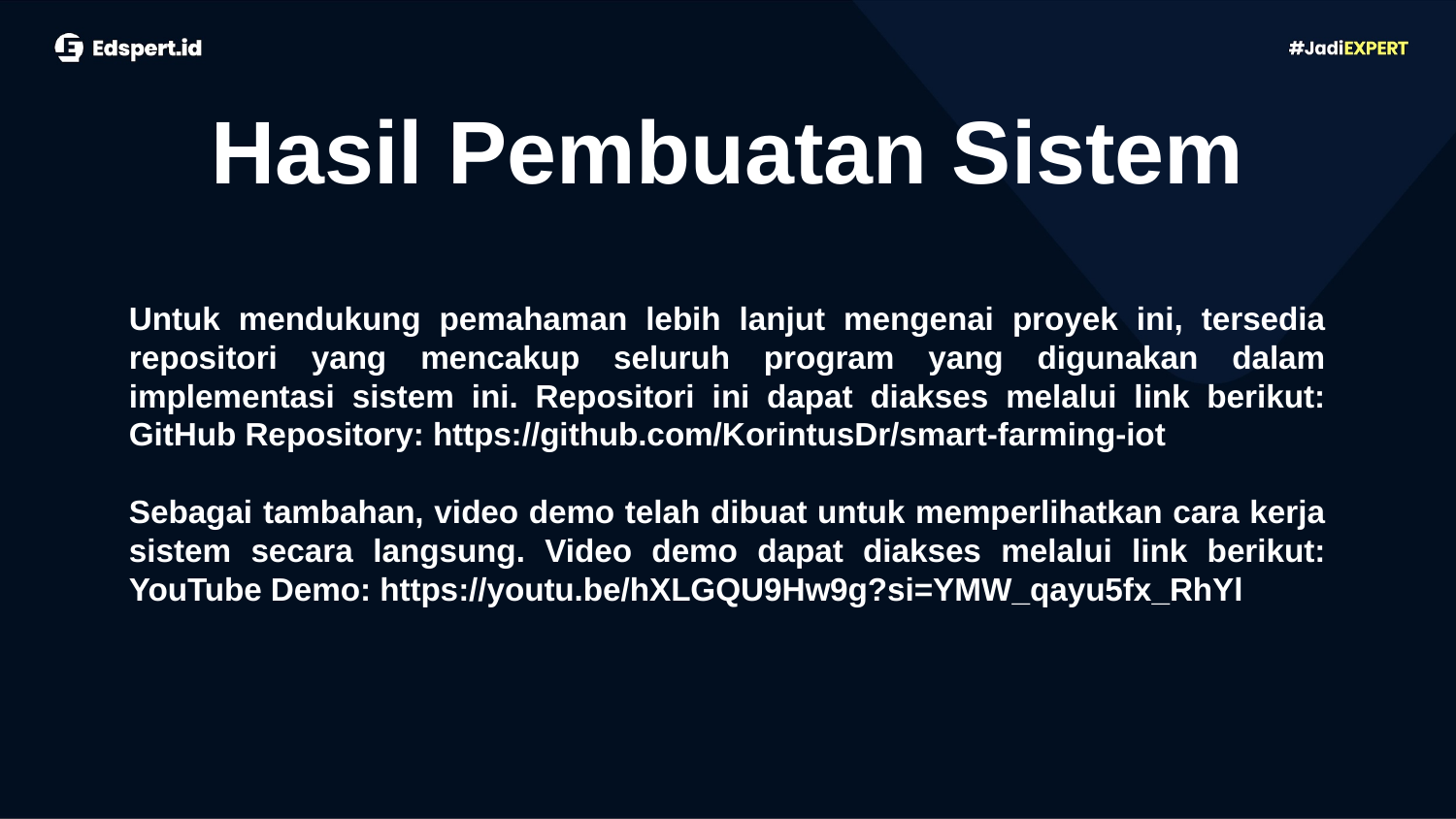

Hasil Pembuatan Sistem
Untuk mendukung pemahaman lebih lanjut mengenai proyek ini, tersedia repositori yang mencakup seluruh program yang digunakan dalam implementasi sistem ini. Repositori ini dapat diakses melalui link berikut: GitHub Repository: https://github.com/KorintusDr/smart-farming-iot

Sebagai tambahan, video demo telah dibuat untuk memperlihatkan cara kerja sistem secara langsung. Video demo dapat diakses melalui link berikut: YouTube Demo: https://youtu.be/hXLGQU9Hw9g?si=YMW_qayu5fx_RhYl